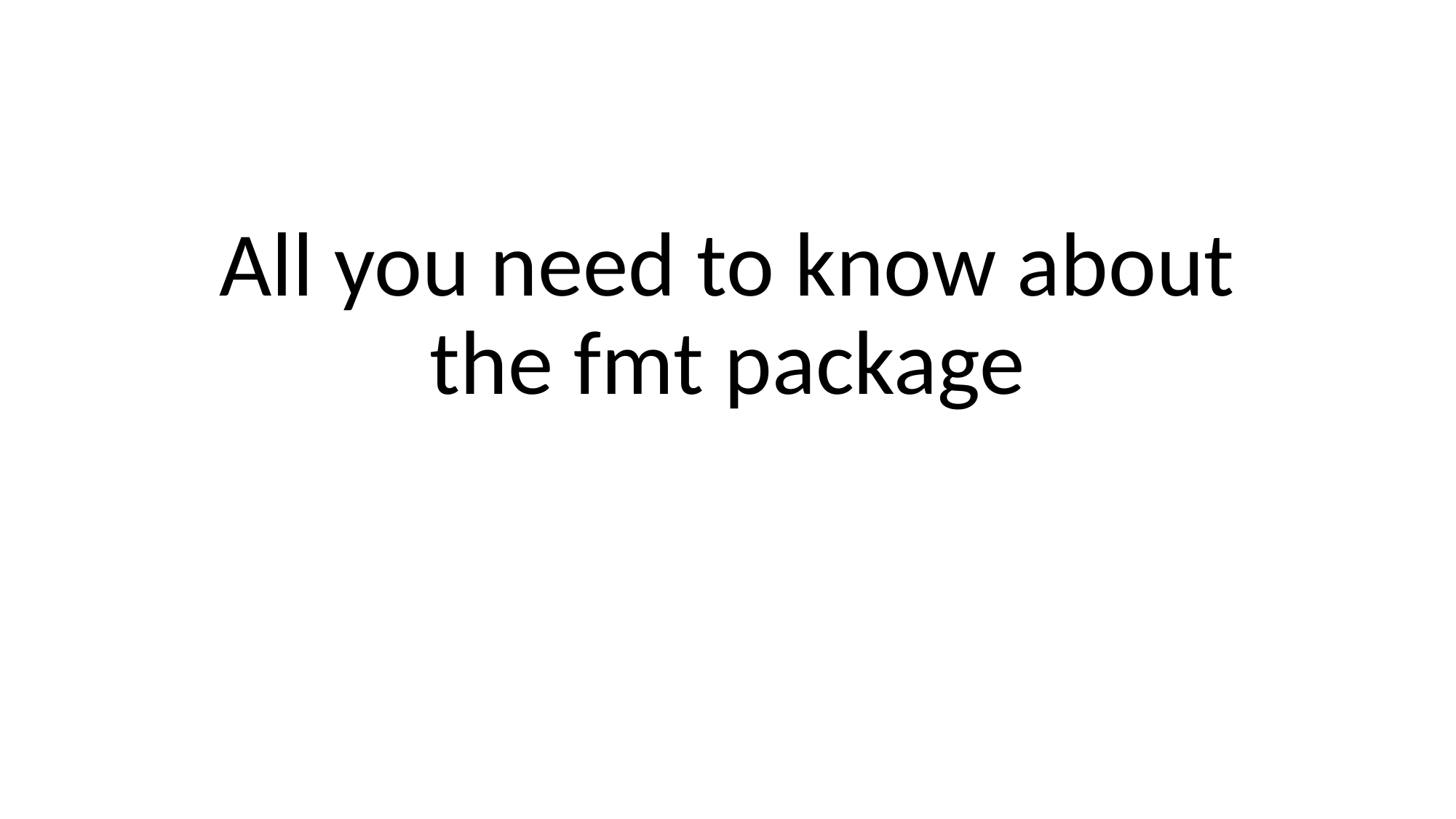

# All you need to know about the fmt package